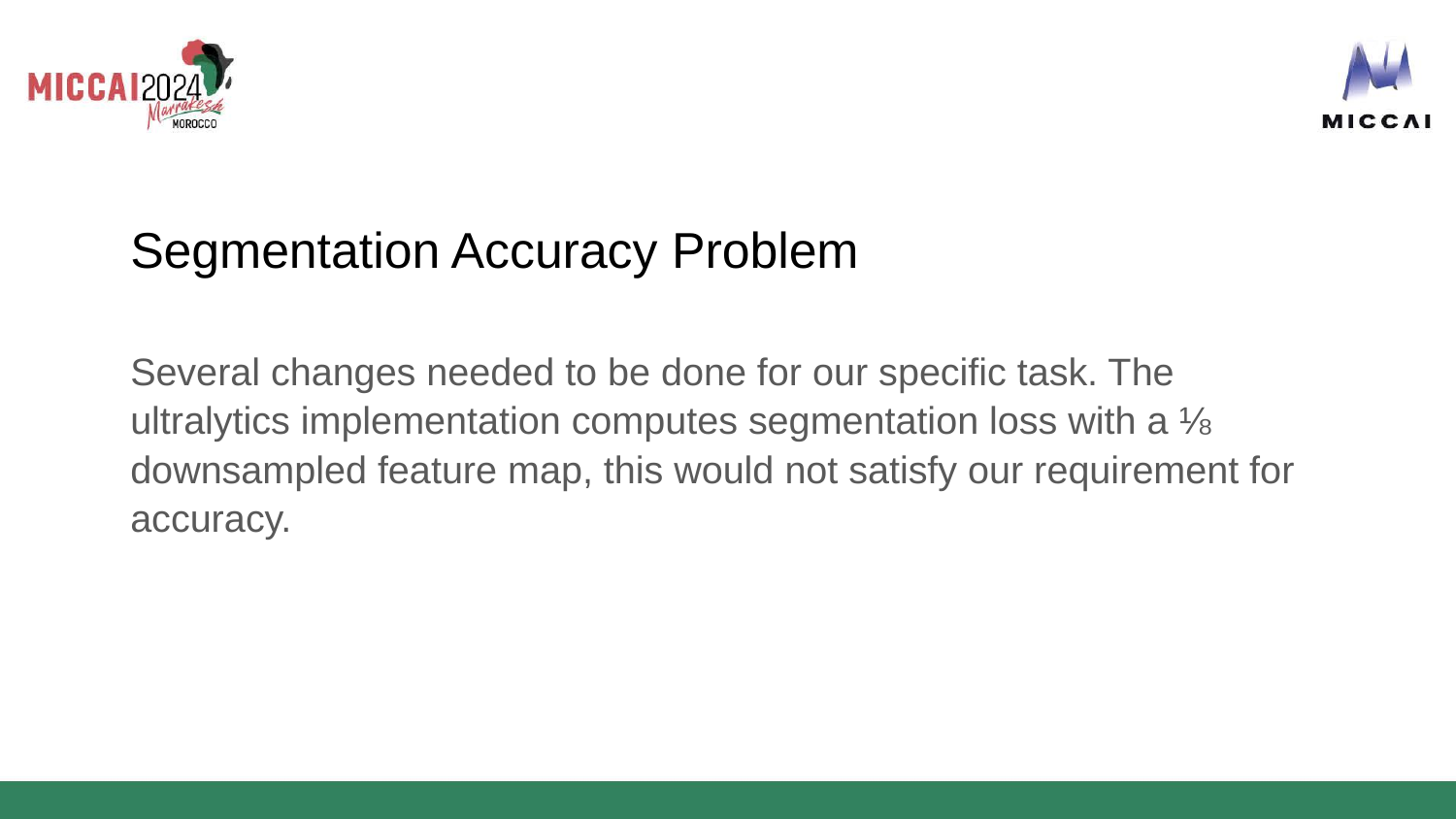

# Segmentation Accuracy Problem
Several changes needed to be done for our specific task. The ultralytics implementation computes segmentation loss with a ⅛ downsampled feature map, this would not satisfy our requirement for accuracy.